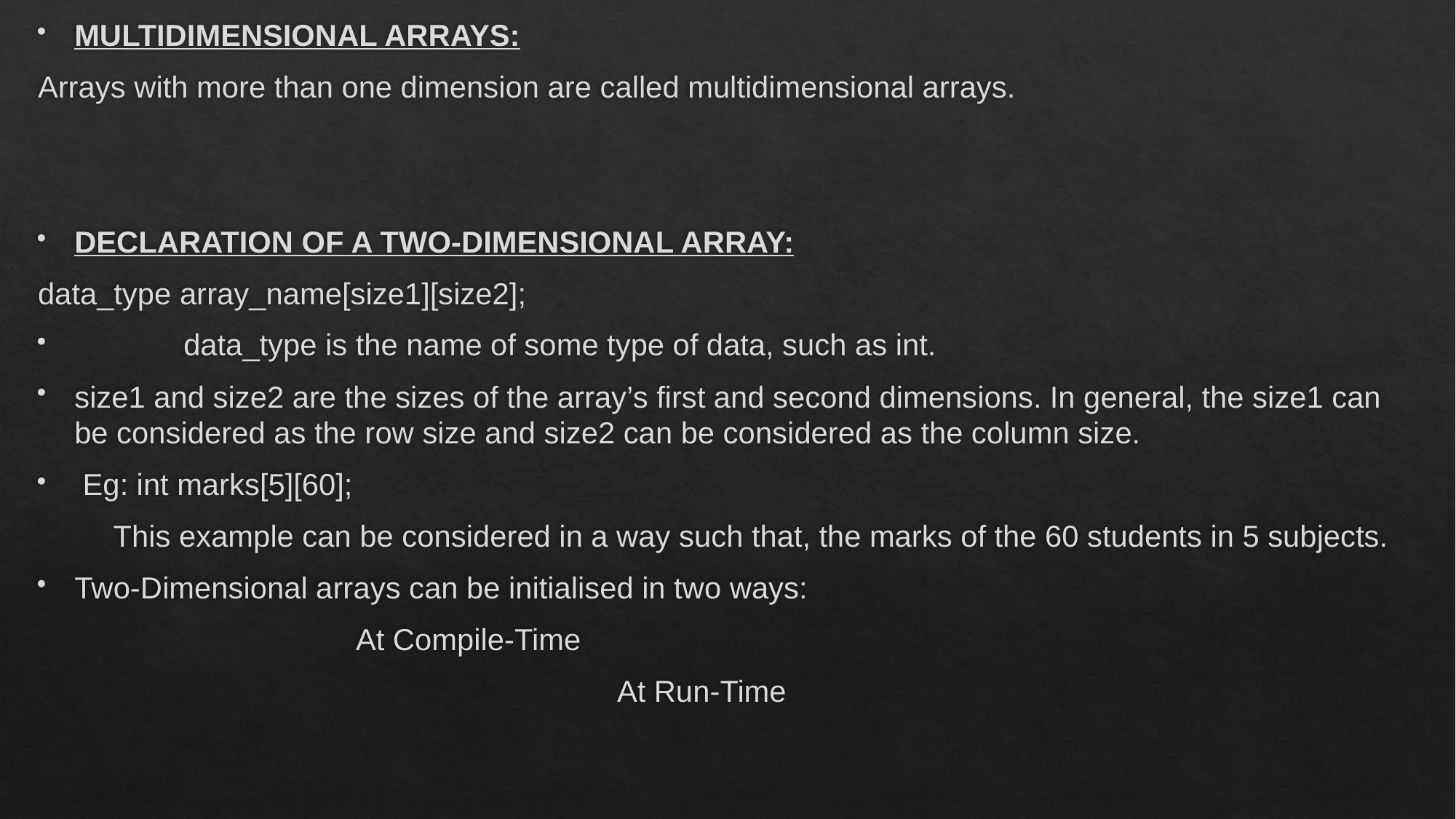

MULTIDIMENSIONAL ARRAYS:
Arrays with more than one dimension are called multidimensional arrays.

DECLARATION OF A TWO-DIMENSIONAL ARRAY:
data_type array_name[size1][size2];
	data_type is the name of some type of data, such as int.
size1 and size2 are the sizes of the array’s first and second dimensions. In general, the size1 can be considered as the row size and size2 can be considered as the column size.
 Eg: int marks[5][60];
         This example can be considered in a way such that, the marks of the 60 students in 5 subjects.
Two-Dimensional arrays can be initialised in two ways:
                                      At Compile-Time
					    At Run-Time